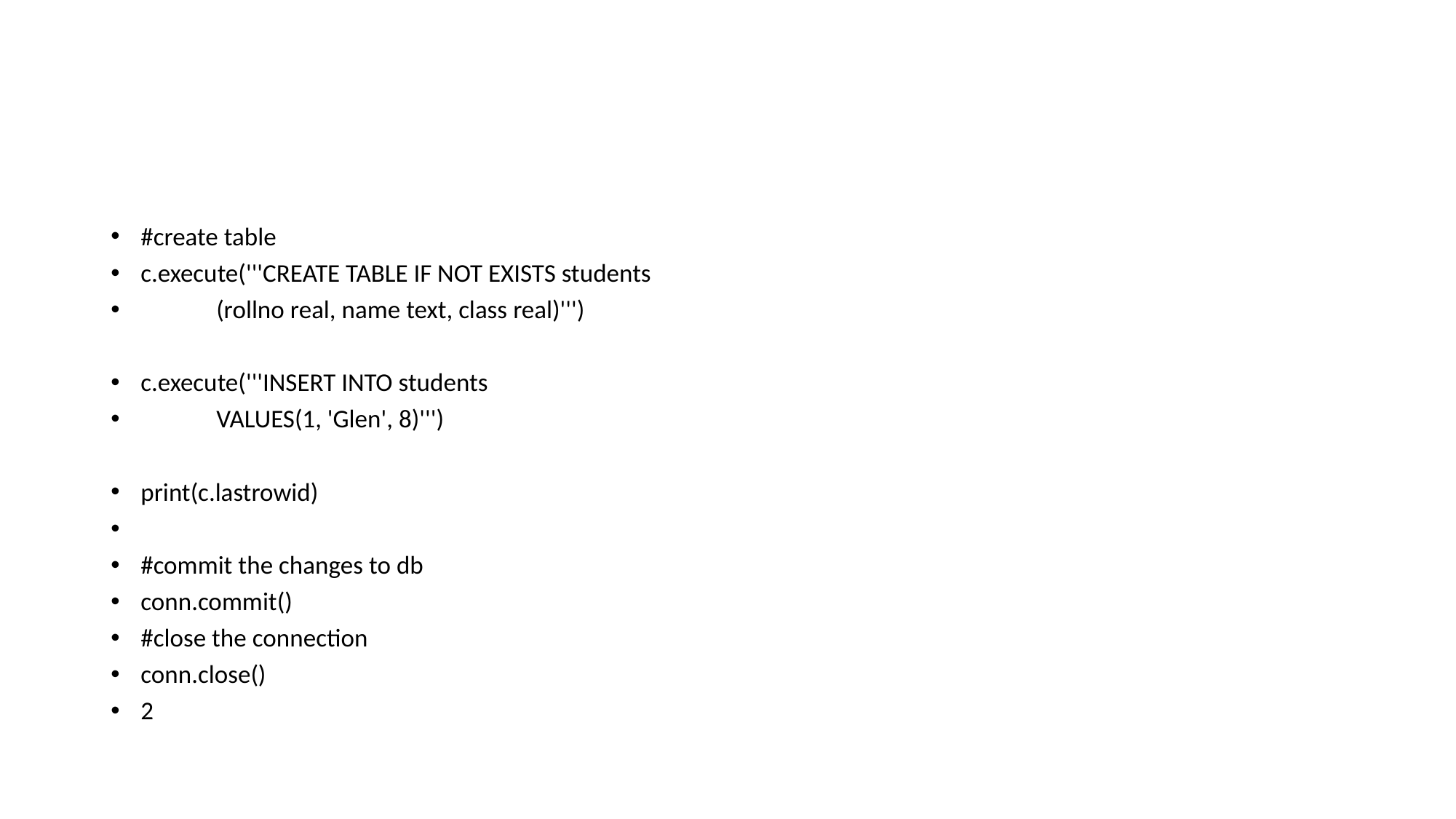

#
#create table
c.execute('''CREATE TABLE IF NOT EXISTS students
             (rollno real, name text, class real)''')

c.execute('''INSERT INTO students
             VALUES(1, 'Glen', 8)''')

print(c.lastrowid)

#commit the changes to db
conn.commit()
#close the connection
conn.close()
2